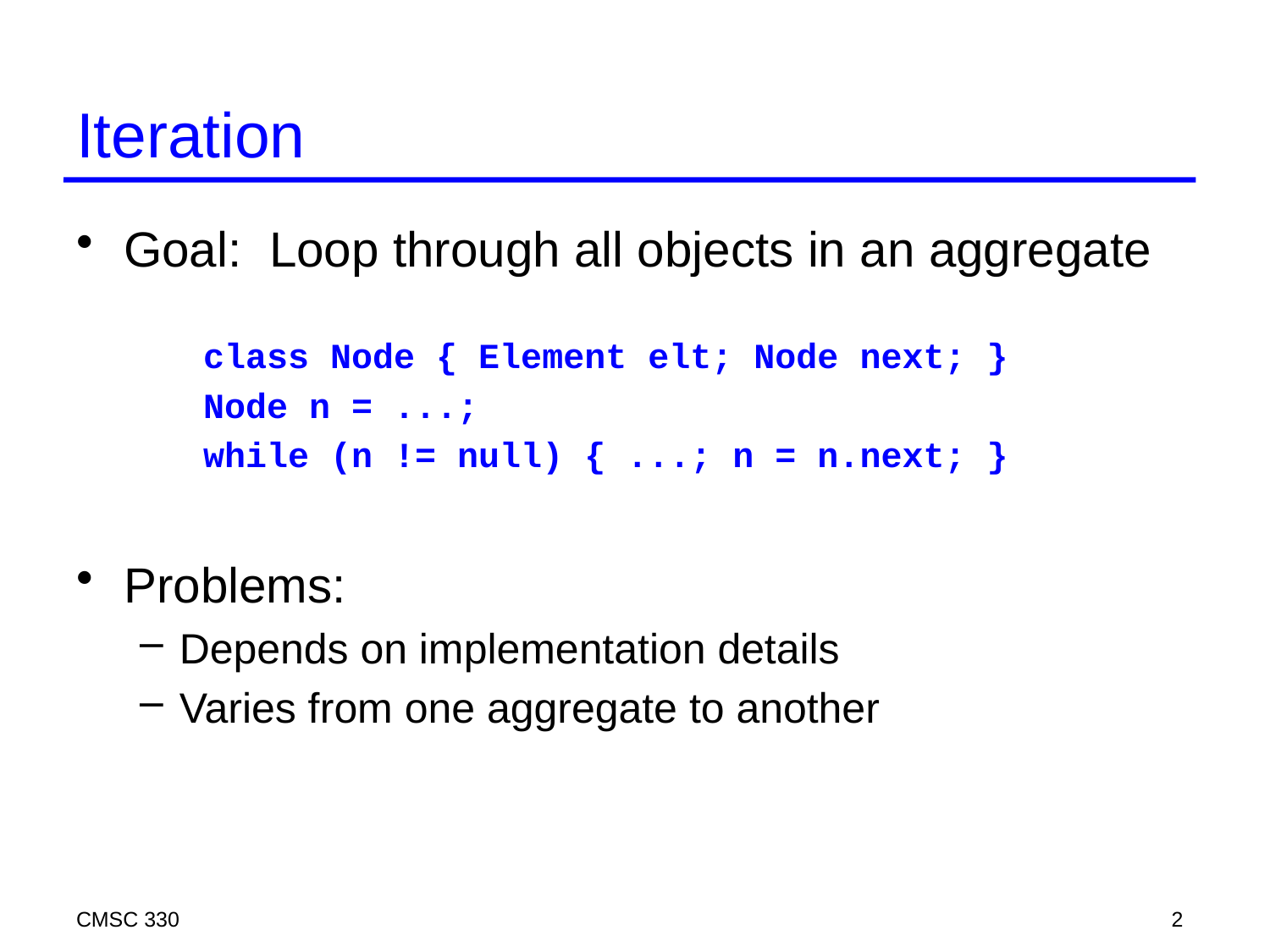

# Iteration
Goal:  Loop through all objects in an aggregate

class Node { Element elt; Node next; }
Node n = ...;
while (n != null) { ...; n = n.next; }

Problems:
Depends on implementation details
Varies from one aggregate to another
CMSC 330
2